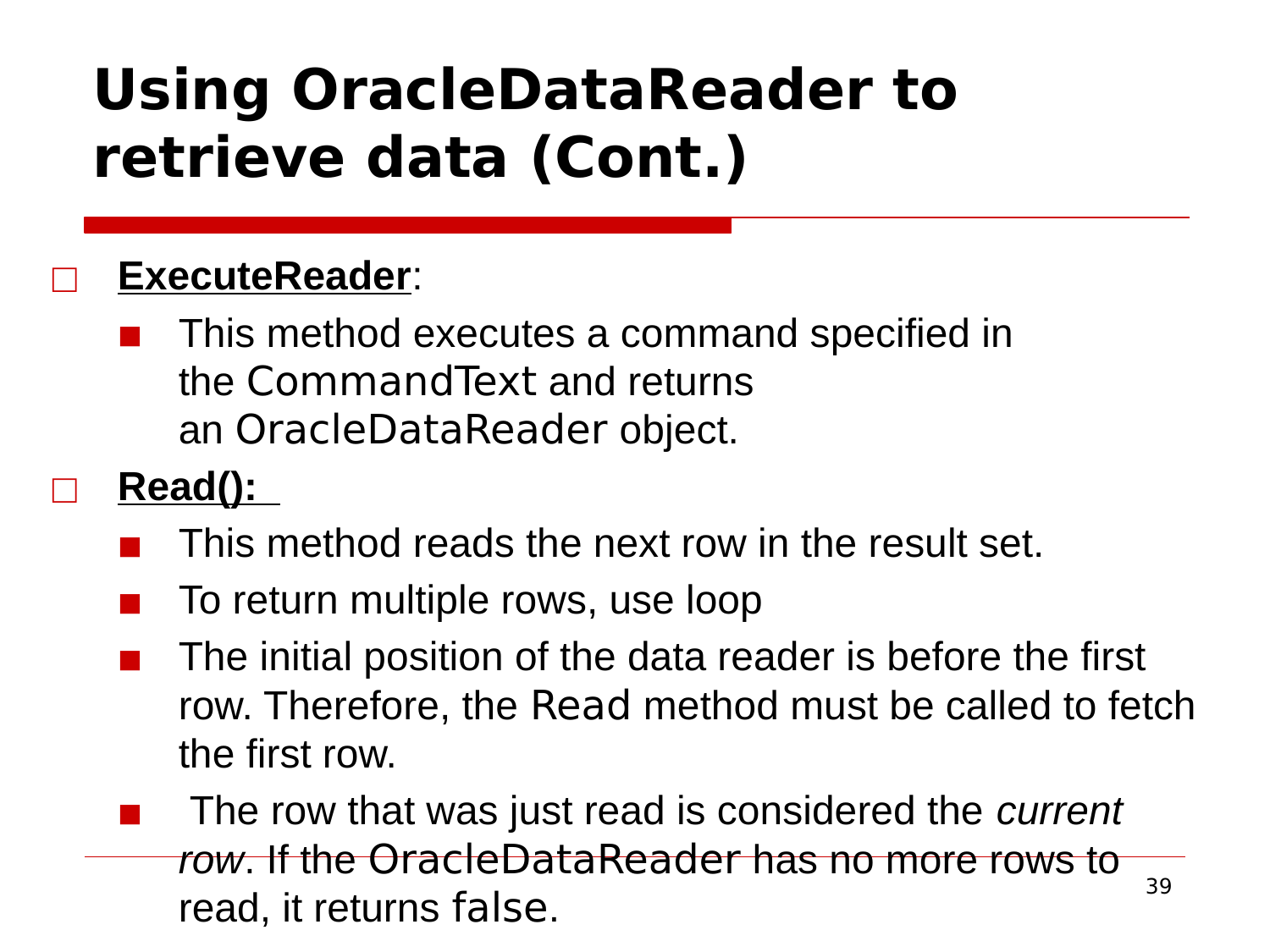

# Using OracleDataReader to retrieve data (Cont.)
ExecuteReader:
This method executes a command specified in the CommandText and returns an OracleDataReader object.
Read():
This method reads the next row in the result set.
To return multiple rows, use loop
The initial position of the data reader is before the first row. Therefore, the Read method must be called to fetch the first row.
 The row that was just read is considered the current row. If the OracleDataReader has no more rows to read, it returns false.
39